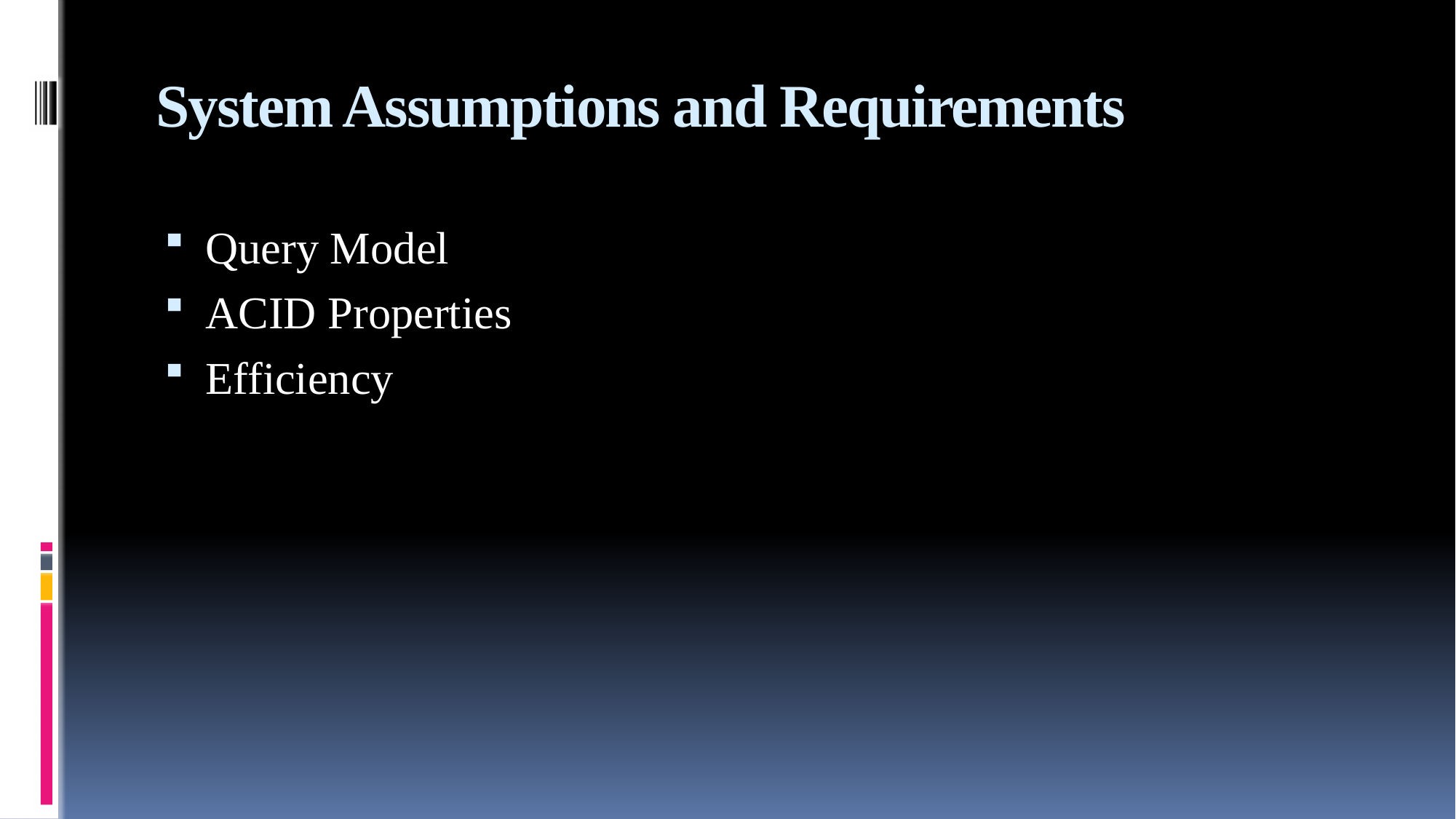

# System Assumptions and Requirements
Query Model
ACID Properties
Efficiency